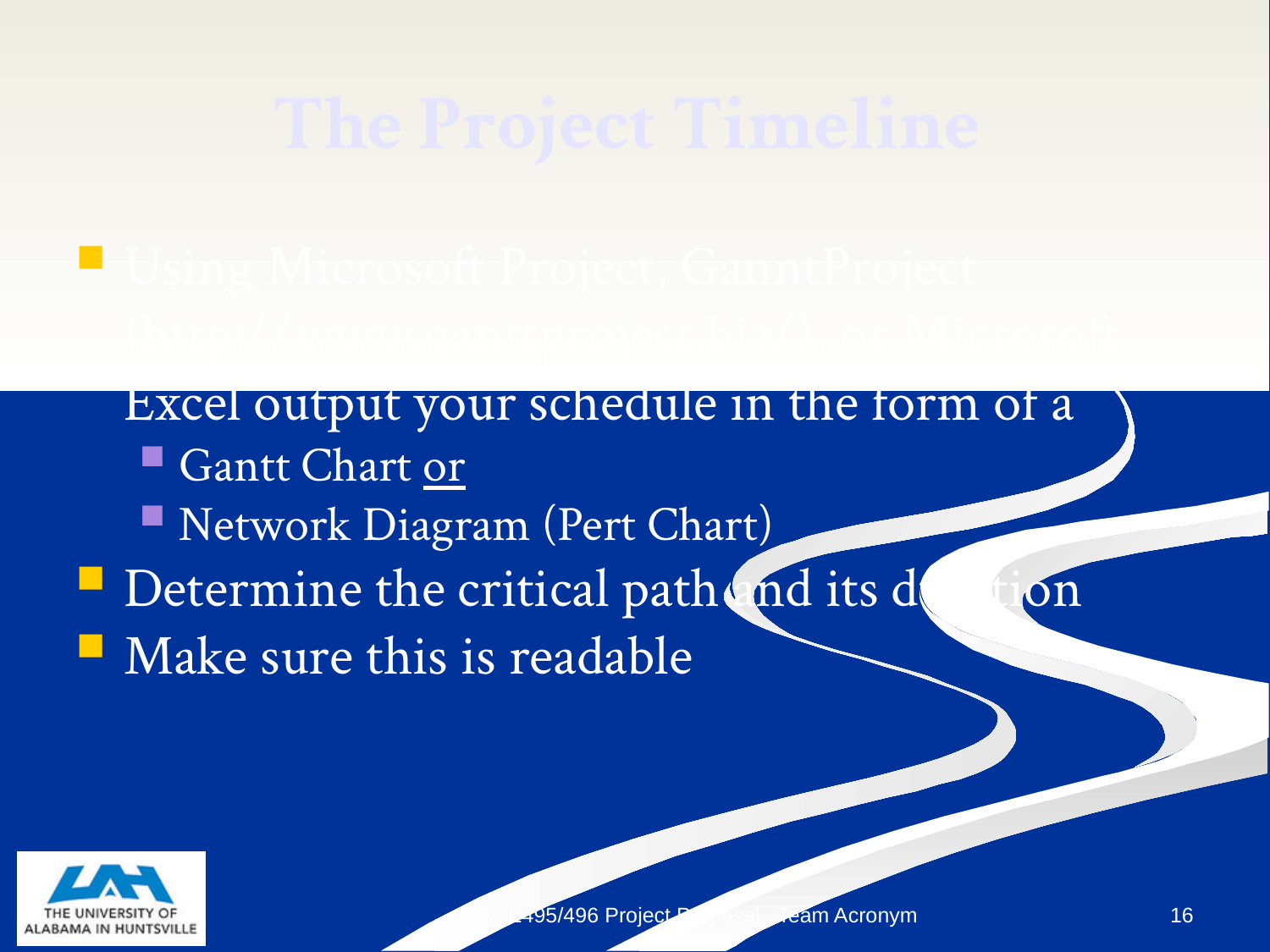

The Project Timeline
Using Microsoft Project, GanntProject (http://www.ganttproject.biz/), or Microsoft Excel output your schedule in the form of a
Gantt Chart or
Network Diagram (Pert Chart)
Determine the critical path and its duration
Make sure this is readable
CPE495/496 Project Proposal,  Team Acronym
16